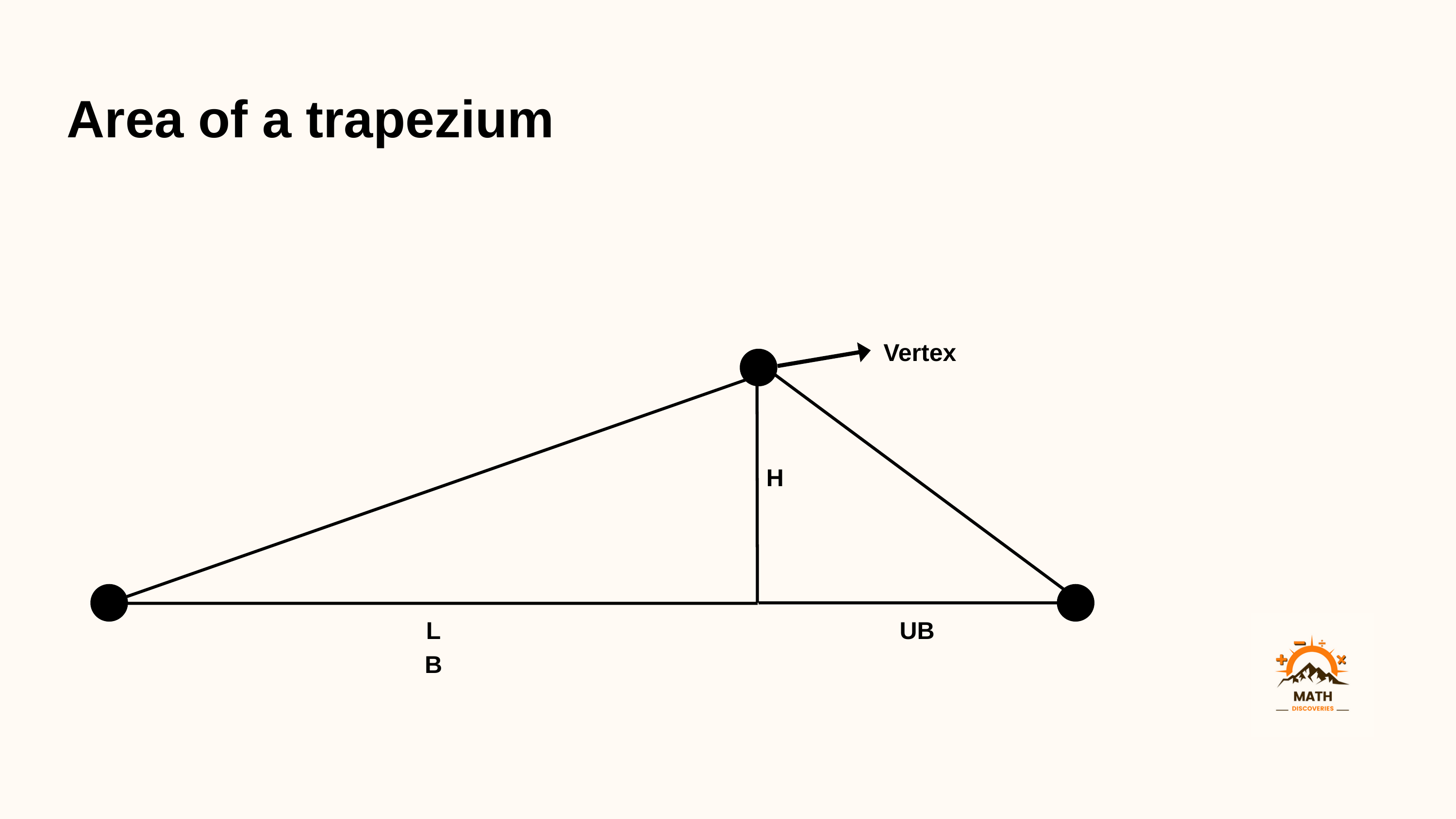

Area of a trapezium
Vertex

H

LB
UB